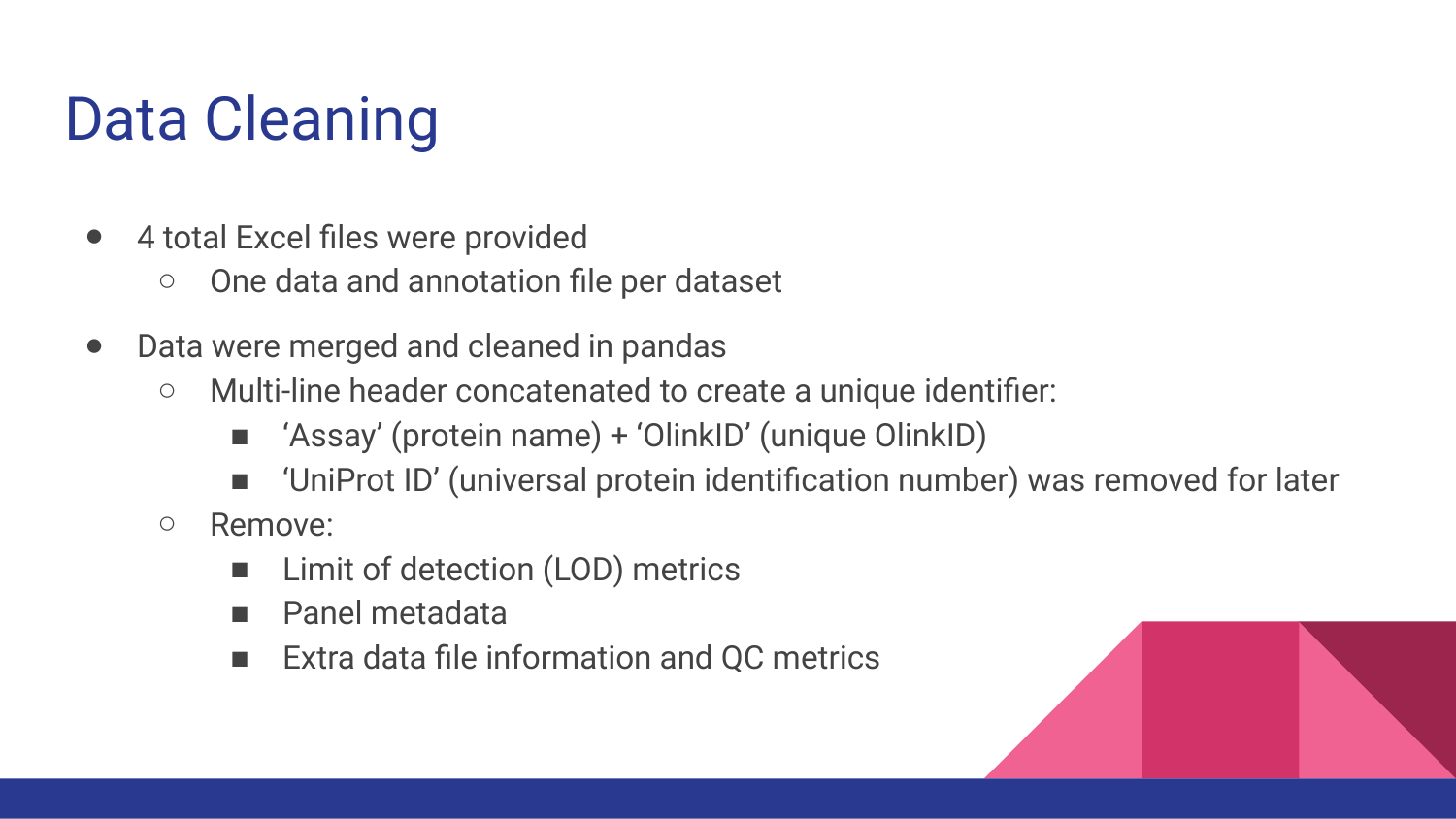

# Data Cleaning
4 total Excel files were provided
One data and annotation file per dataset
Data were merged and cleaned in pandas
Multi-line header concatenated to create a unique identifier:
‘Assay’ (protein name) + ‘OlinkID’ (unique OlinkID)
‘UniProt ID’ (universal protein identification number) was removed for later
Remove:
Limit of detection (LOD) metrics
Panel metadata
Extra data file information and QC metrics